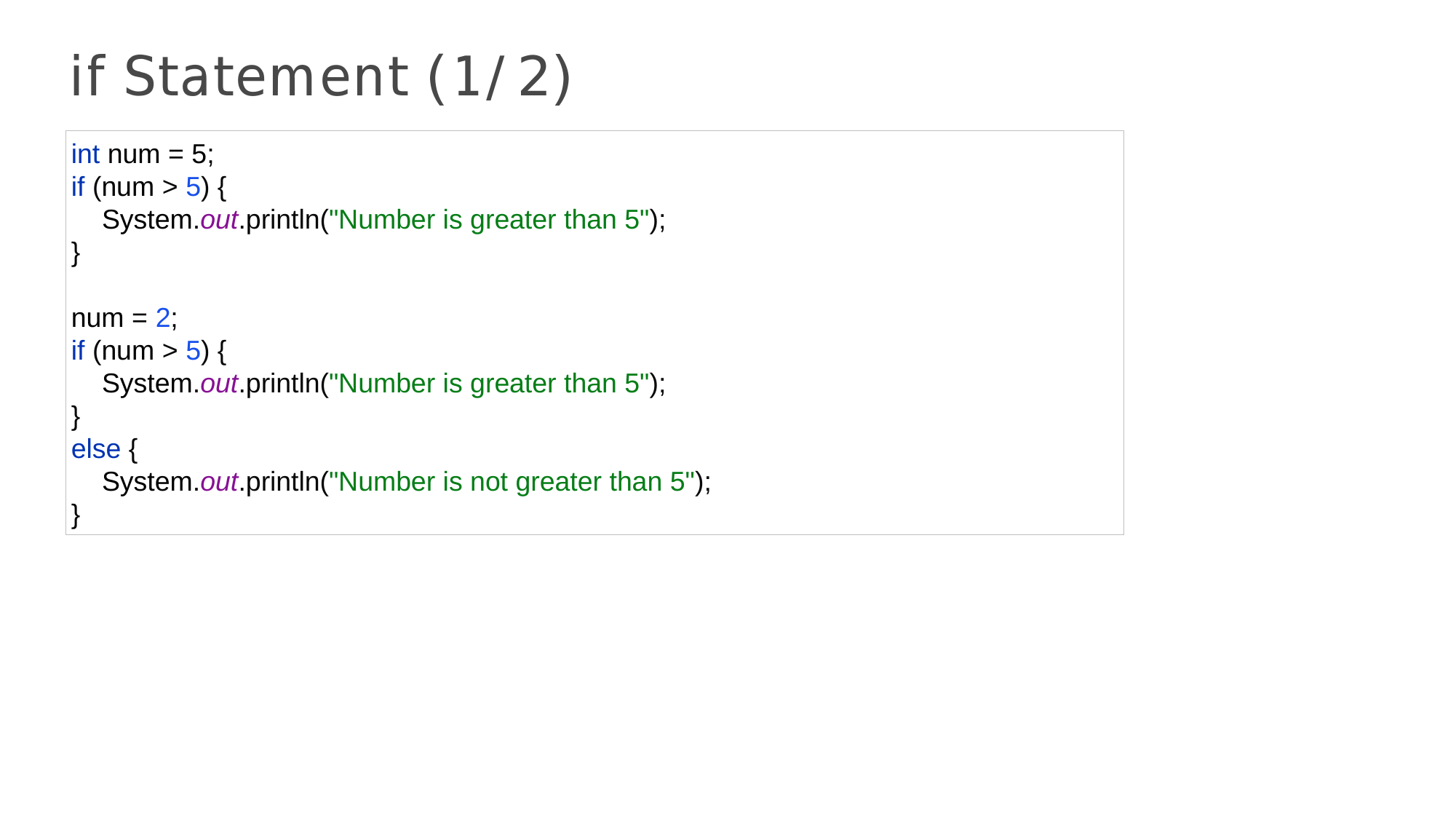

# if Statement (1/2)
int num = 5;
if (num > 5) {
    System.out.println("Number is greater than 5");
}

num = 2;
if (num > 5) {
    System.out.println("Number is greater than 5");
}
else {
    System.out.println("Number is not greater than 5");
}
13